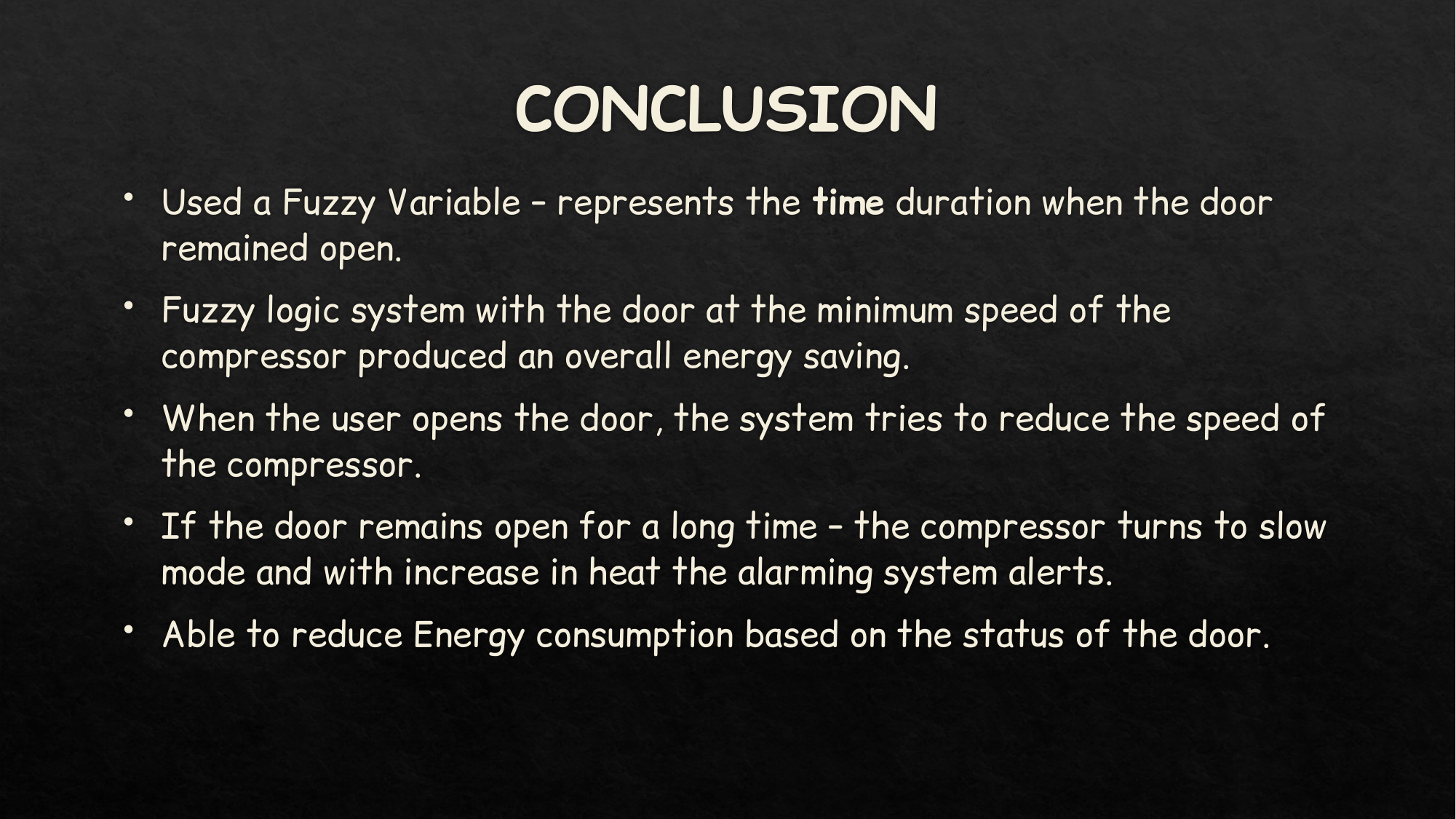

# CONCLUSION
Used a Fuzzy Variable – represents the time duration when the door remained open.
Fuzzy logic system with the door at the minimum speed of the compressor produced an overall energy saving.
When the user opens the door, the system tries to reduce the speed of the compressor.
If the door remains open for a long time – the compressor turns to slow mode and with increase in heat the alarming system alerts.
Able to reduce Energy consumption based on the status of the door.